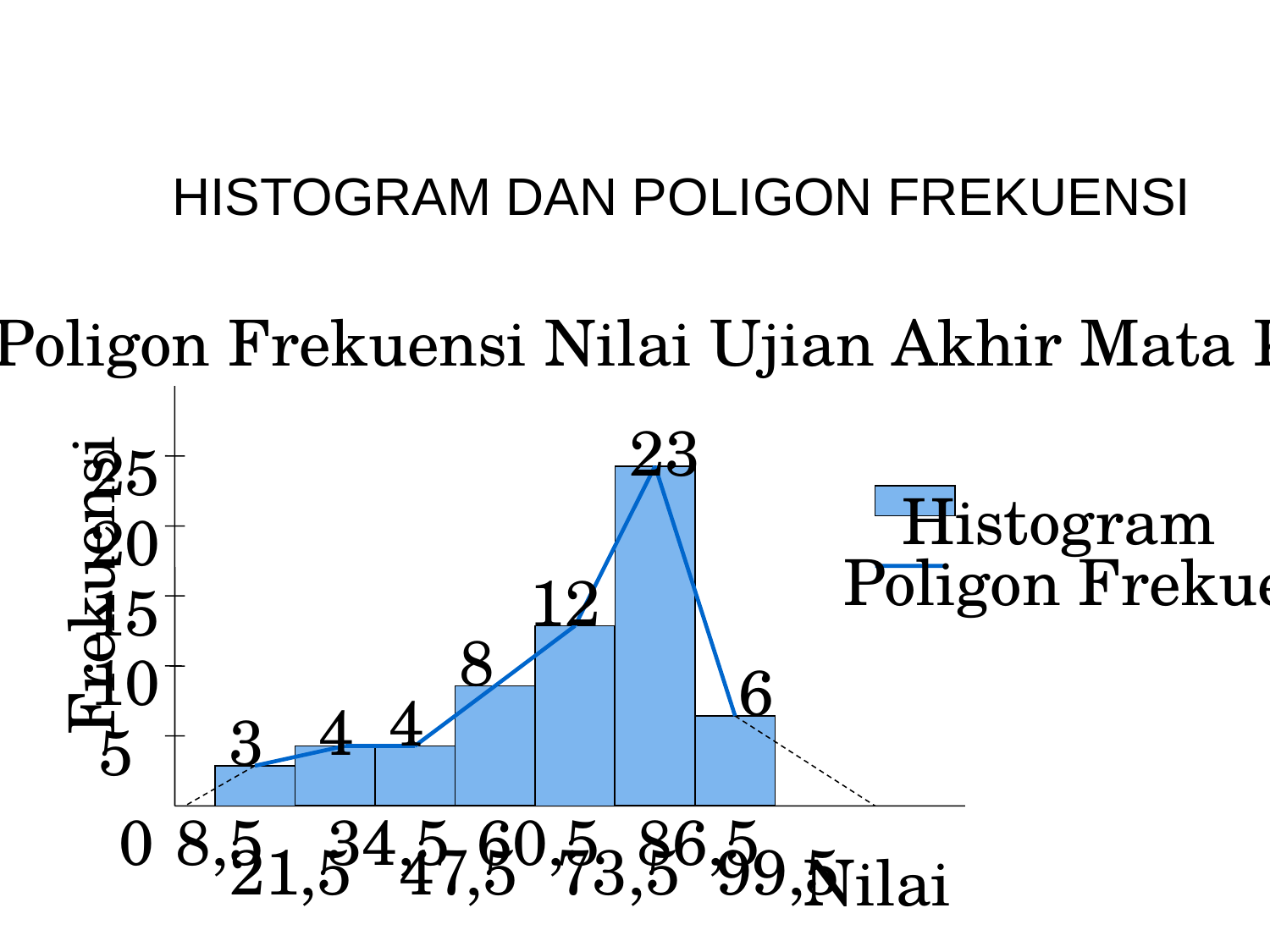

# HISTOGRAM DAN POLIGON FREKUENSI
Histogram dan Poligon Frekuensi Nilai Ujian Akhir Mata Kuliah Statistika

23
25

Histogram

20

Poligon Frekuensi
12
Frekuensi
15

8

10
6

4
4

3
5

0
8,5
34,5
60,5
86,5

21,5
47,5
73,5
99,5
Nilai